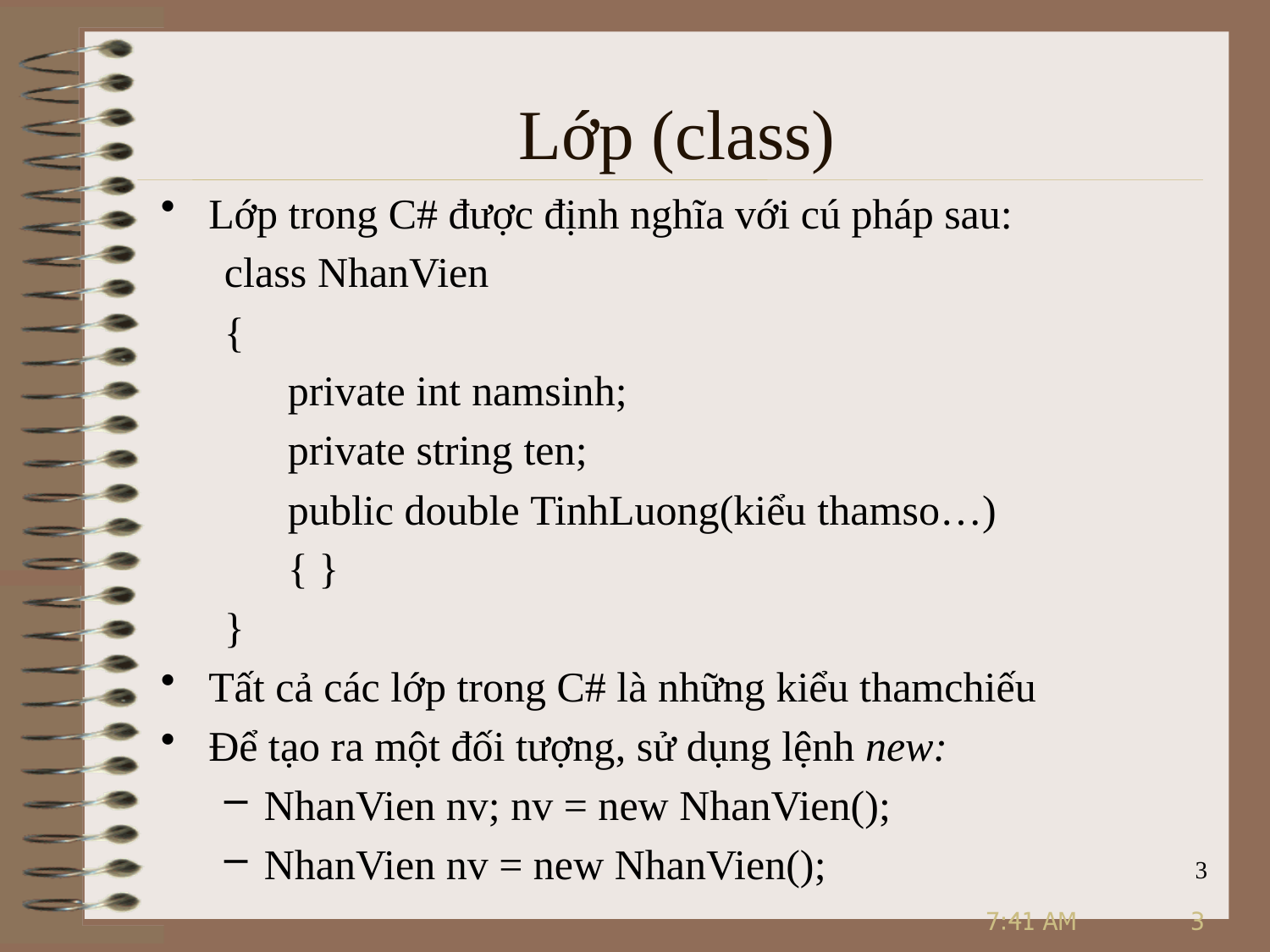

Lớp (class)
Lớp trong C# được định nghĩa với cú pháp sau:
class NhanVien
{
private int namsinh;
private string ten;
public double TinhLuong(kiểu thamso…)
{ }
}
Tất cả các lớp trong C# là những kiểu thamchiếu
Để tạo ra một đối tượng, sử dụng lệnh new:
NhanVien nv; nv = new NhanVien();
NhanVien nv = new NhanVien();
3
7:41 AM
3